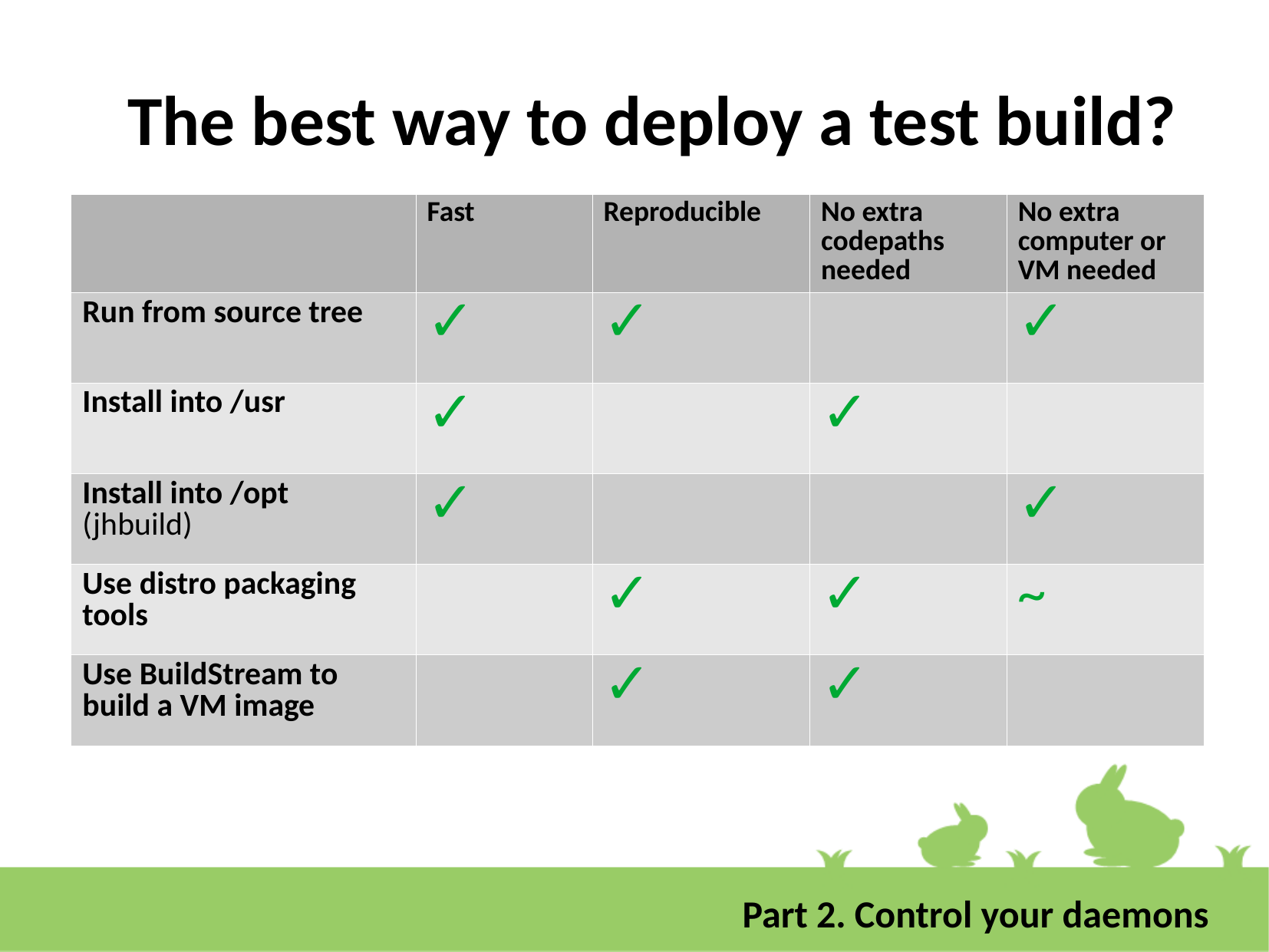

The best way to deploy a test build?
|  | Fast | Reproducible | No extra codepaths needed | No extra computer or VM needed |
| --- | --- | --- | --- | --- |
| Run from source tree | ✓ | ✓ |  | ✓ |
| Install into /usr | ✓ |  | ✓ |  |
| Install into /opt (jhbuild) | ✓ |  |  | ✓ |
| Use distro packaging tools |  | ✓ | ✓ | ~ |
| Use BuildStream to build a VM image |  | ✓ | ✓ |  |
       Part 2. Control your daemons